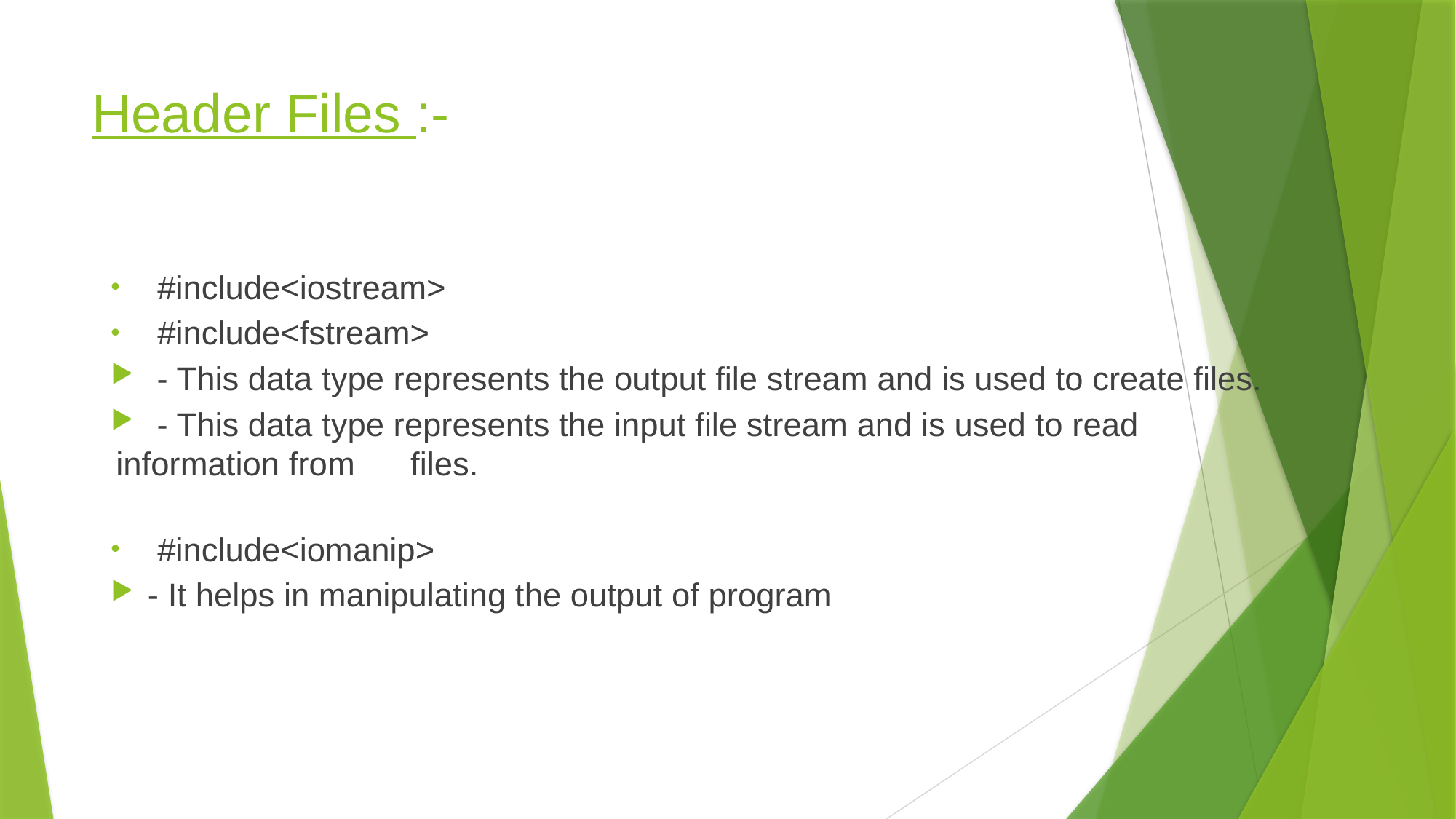

# Header Files :-
#include<iostream>
#include<fstream>
    - This data type represents the output file stream and is used to create files.
    - This data type represents the input file stream and is used to read information from      files.

#include<iomanip>
   - It helps in manipulating the output of program